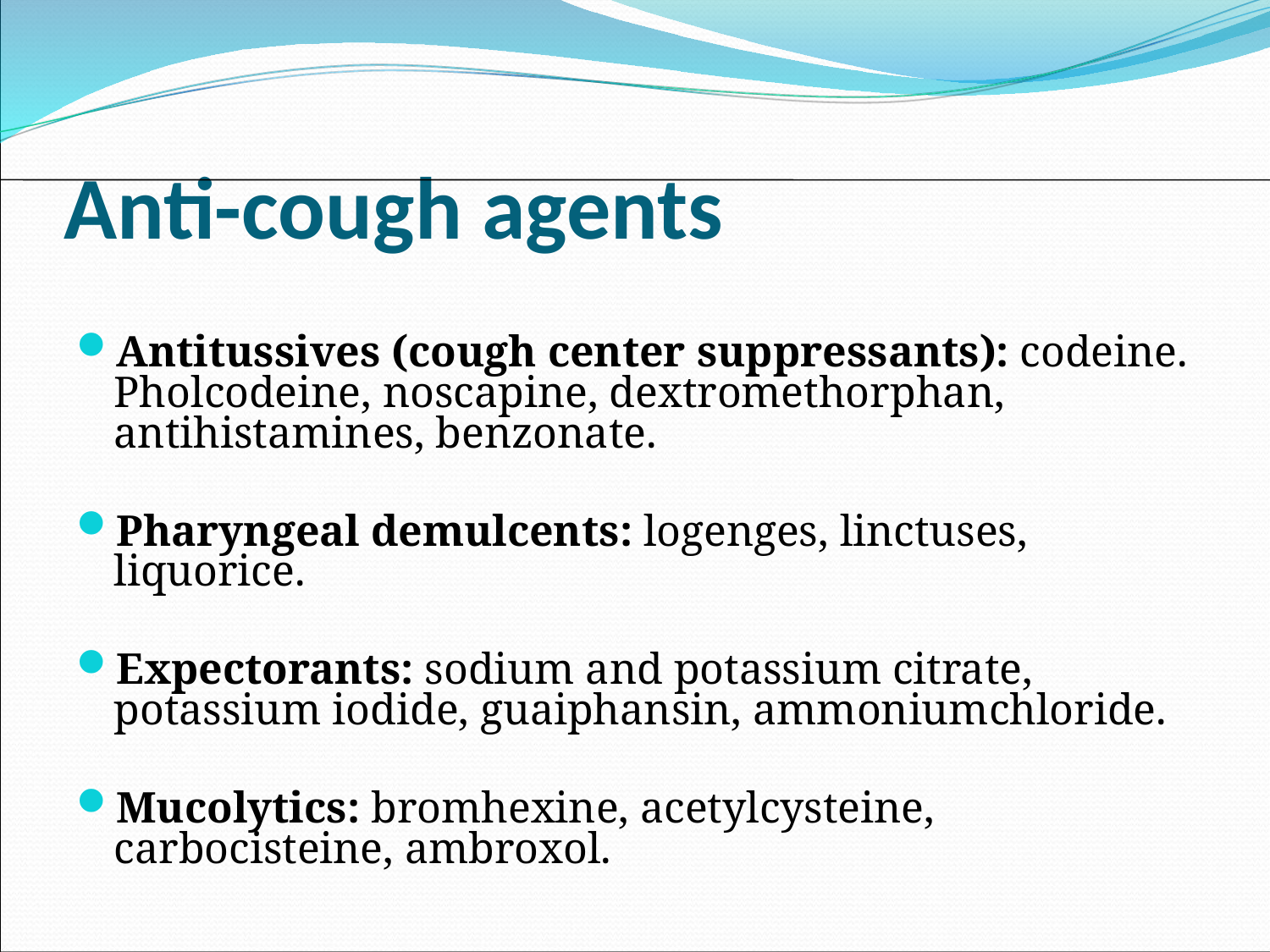

# Anti-cough agents

Antitussives (cough center suppressants): codeine. Pholcodeine, noscapine, dextromethorphan, antihistamines, benzonate.

Pharyngeal demulcents: logenges, linctuses, liquorice.

Expectorants: sodium and potassium citrate, potassium iodide, guaiphansin, ammoniumchloride.

Mucolytics: bromhexine, acetylcysteine, carbocisteine, ambroxol.